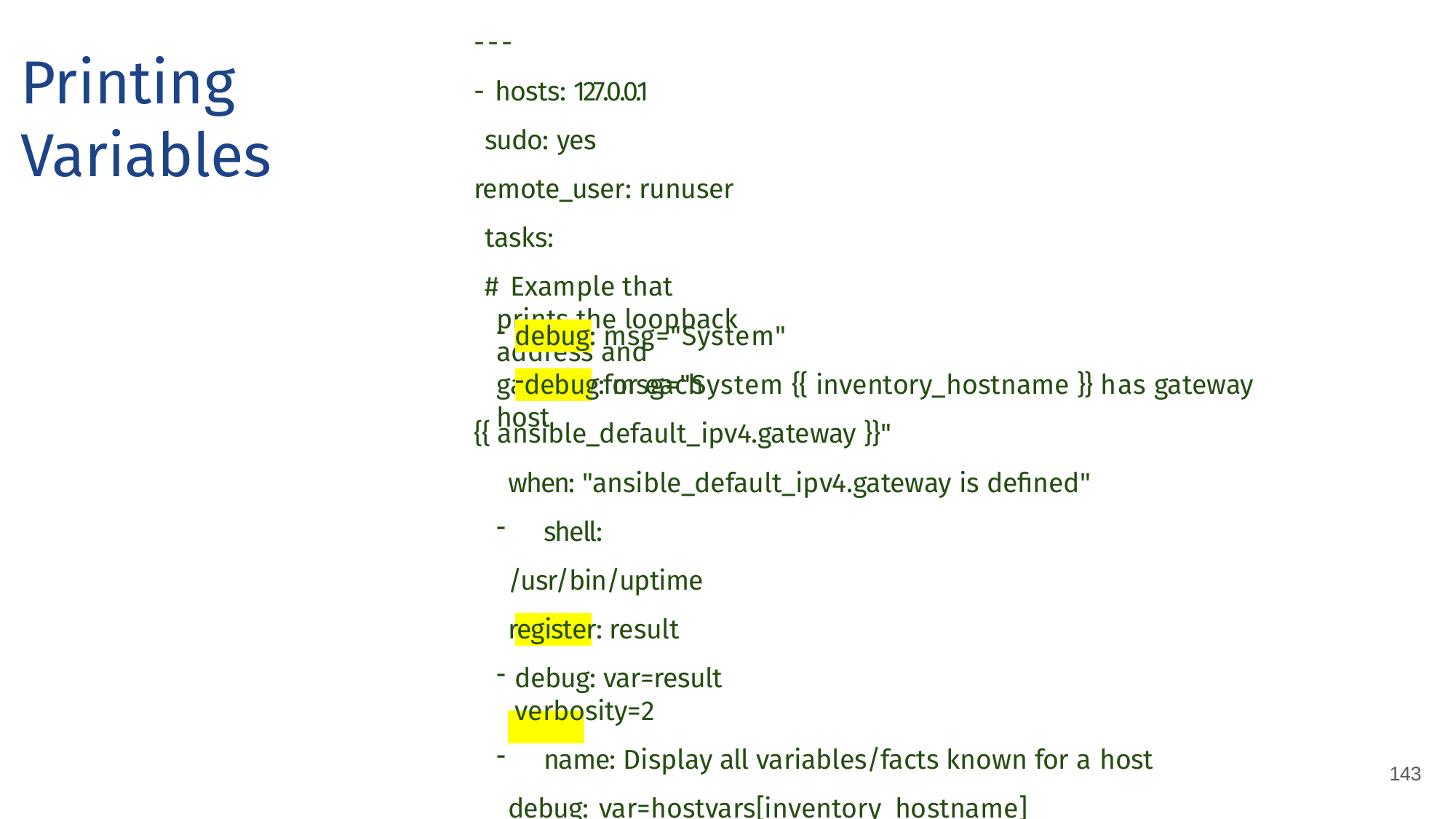

---
- hosts: 127.0.0.1 sudo: yes
remote_user: runuser tasks:
# Example that prints the loopback address and gateway for each host
# Printing Variables
debug: msg="System"
debug: msg="System {{ inventory_hostname }} has gateway {{ ansible_default_ipv4.gateway }}"
when: "ansible_default_ipv4.gateway is defined"
	shell: /usr/bin/uptime register: result
debug: var=result verbosity=2
	name: Display all variables/facts known for a host debug: var=hostvars[inventory_hostname] verbosity=4

143